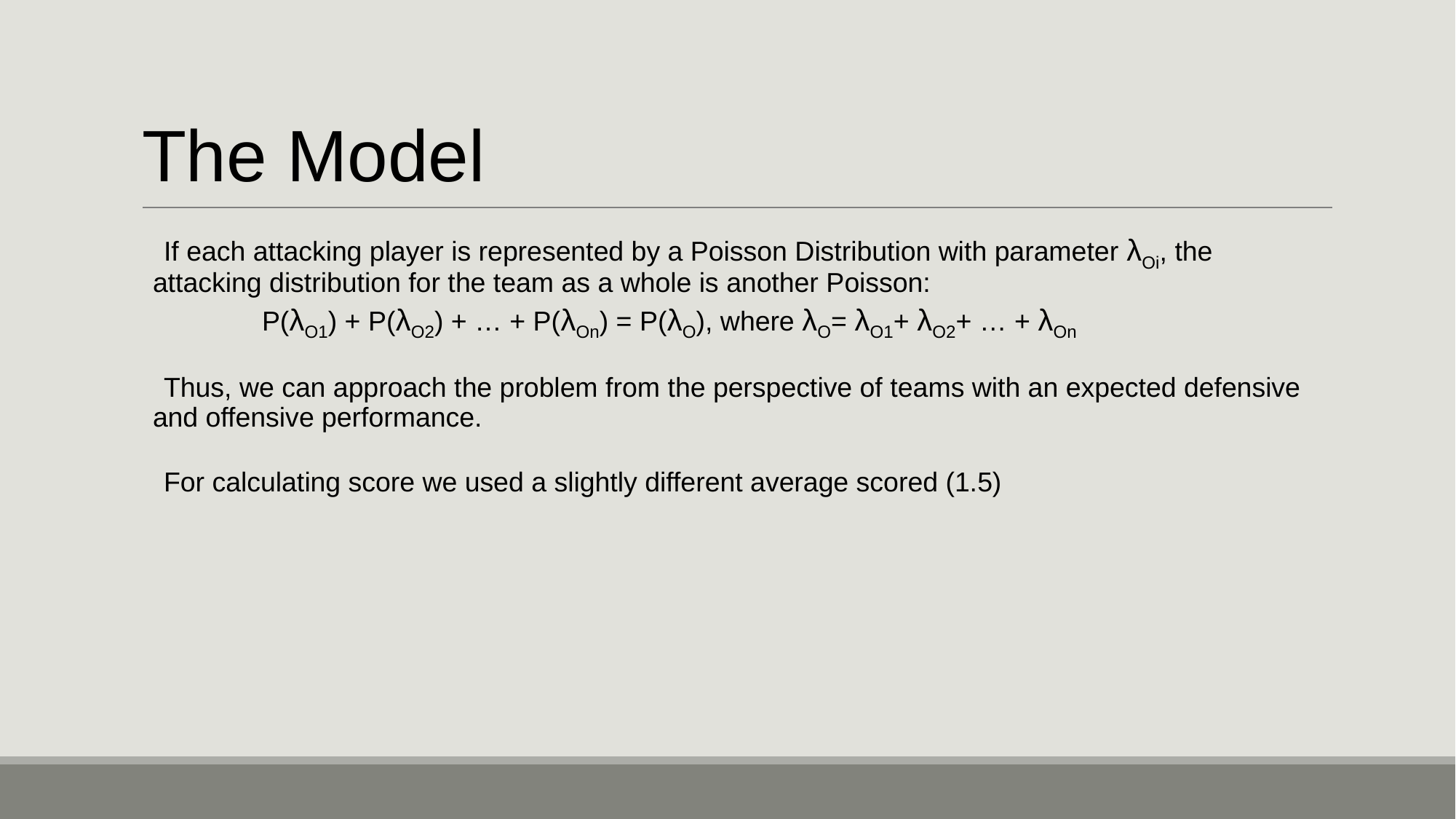

# The Model
If each attacking player is represented by a Poisson Distribution with parameter λOi, the attacking distribution for the team as a whole is another Poisson:
	P(λO1) + P(λO2) + … + P(λOn) = P(λO), where λO= λO1+ λO2+ … + λOn

Thus, we can approach the problem from the perspective of teams with an expected defensive and offensive performance.

For calculating score we used a slightly different average scored (1.5)